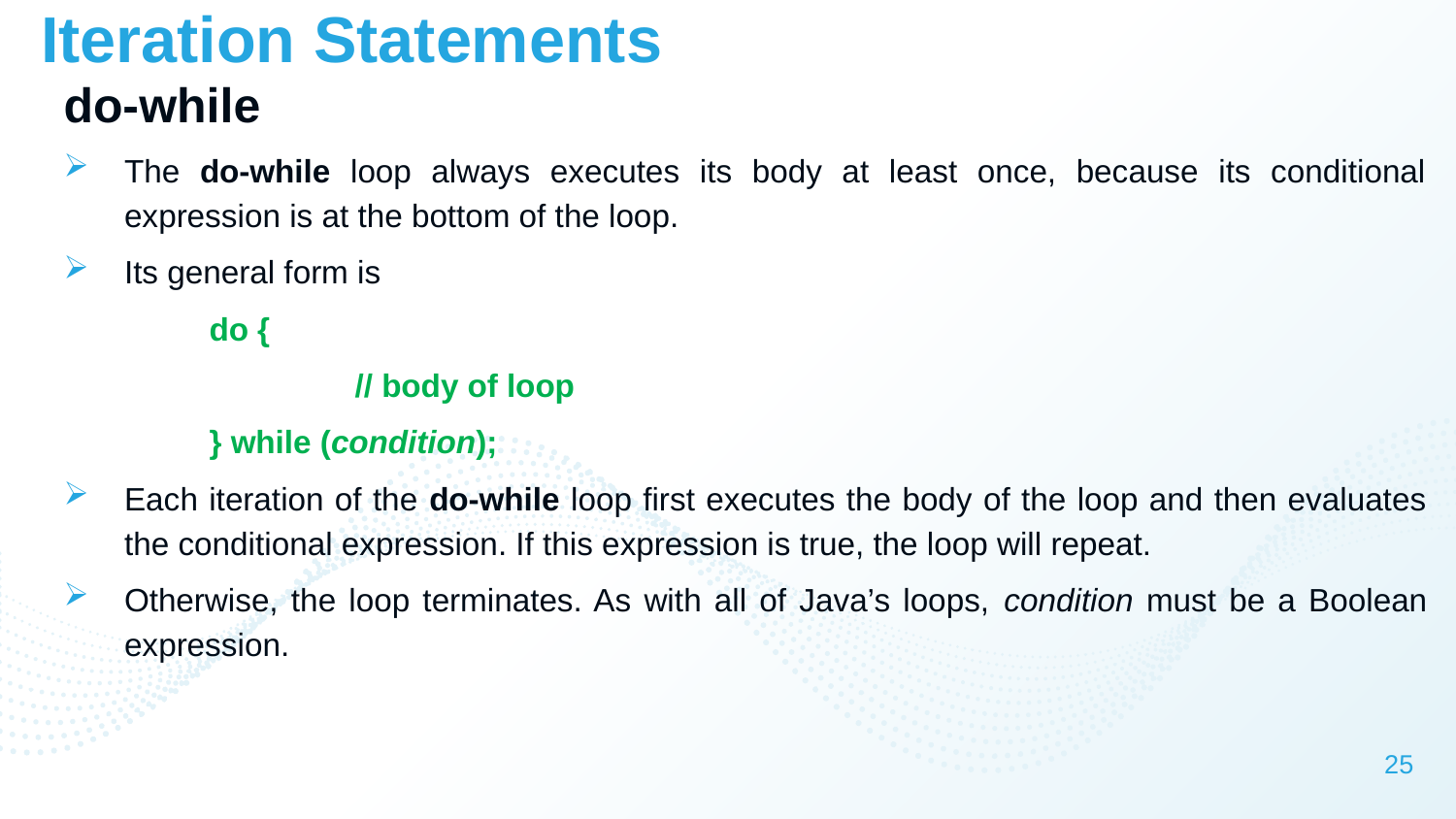

# Iteration Statements
do-while
The do-while loop always executes its body at least once, because its conditional expression is at the bottom of the loop.
Its general form is
	do {
		// body of loop
	} while (condition);
Each iteration of the do-while loop first executes the body of the loop and then evaluates the conditional expression. If this expression is true, the loop will repeat.
Otherwise, the loop terminates. As with all of Java’s loops, condition must be a Boolean expression.
25